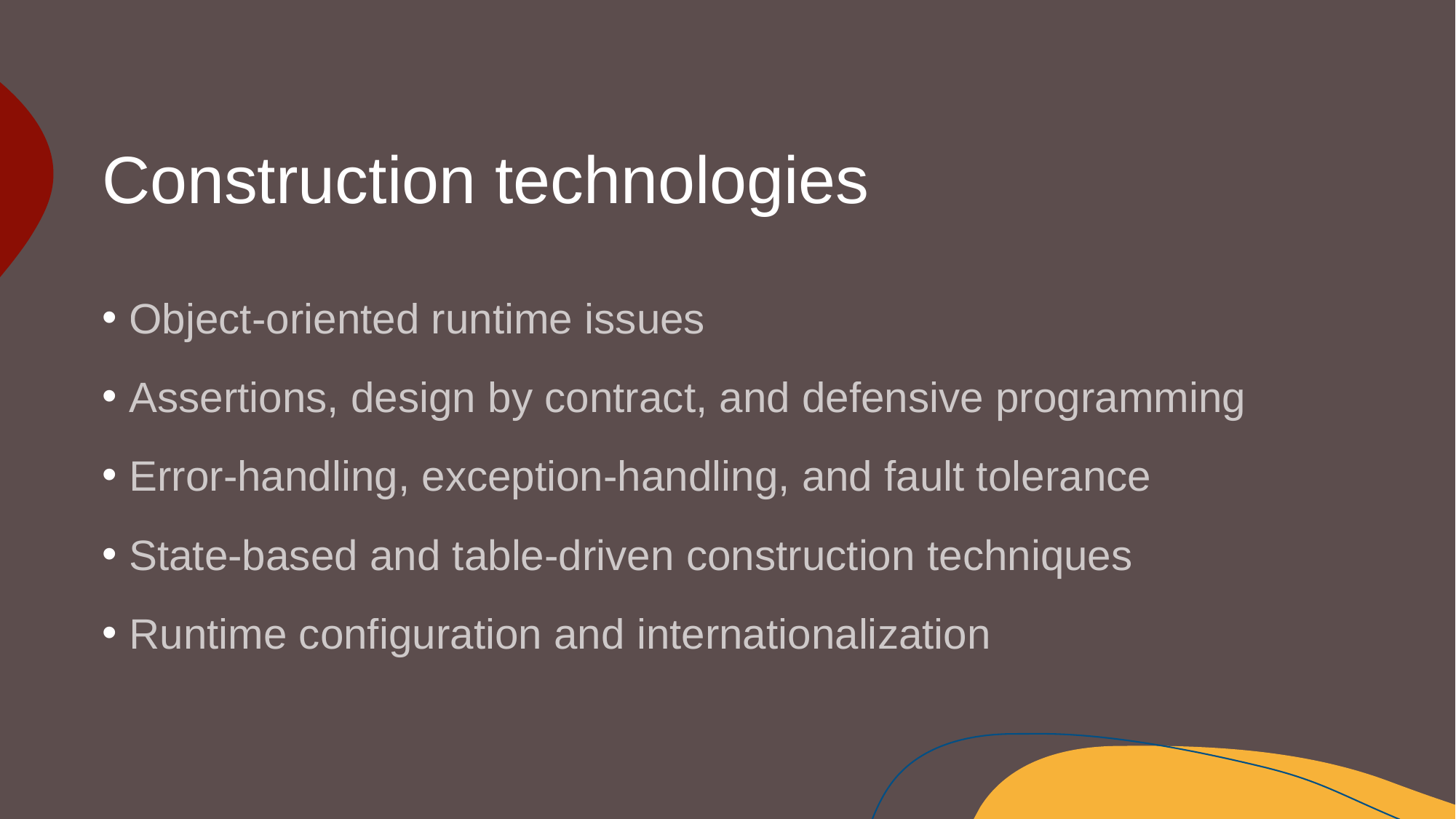

# Construction technologies
Object-oriented runtime issues
Assertions, design by contract, and defensive programming
Error-handling, exception-handling, and fault tolerance
State-based and table-driven construction techniques
Runtime configuration and internationalization